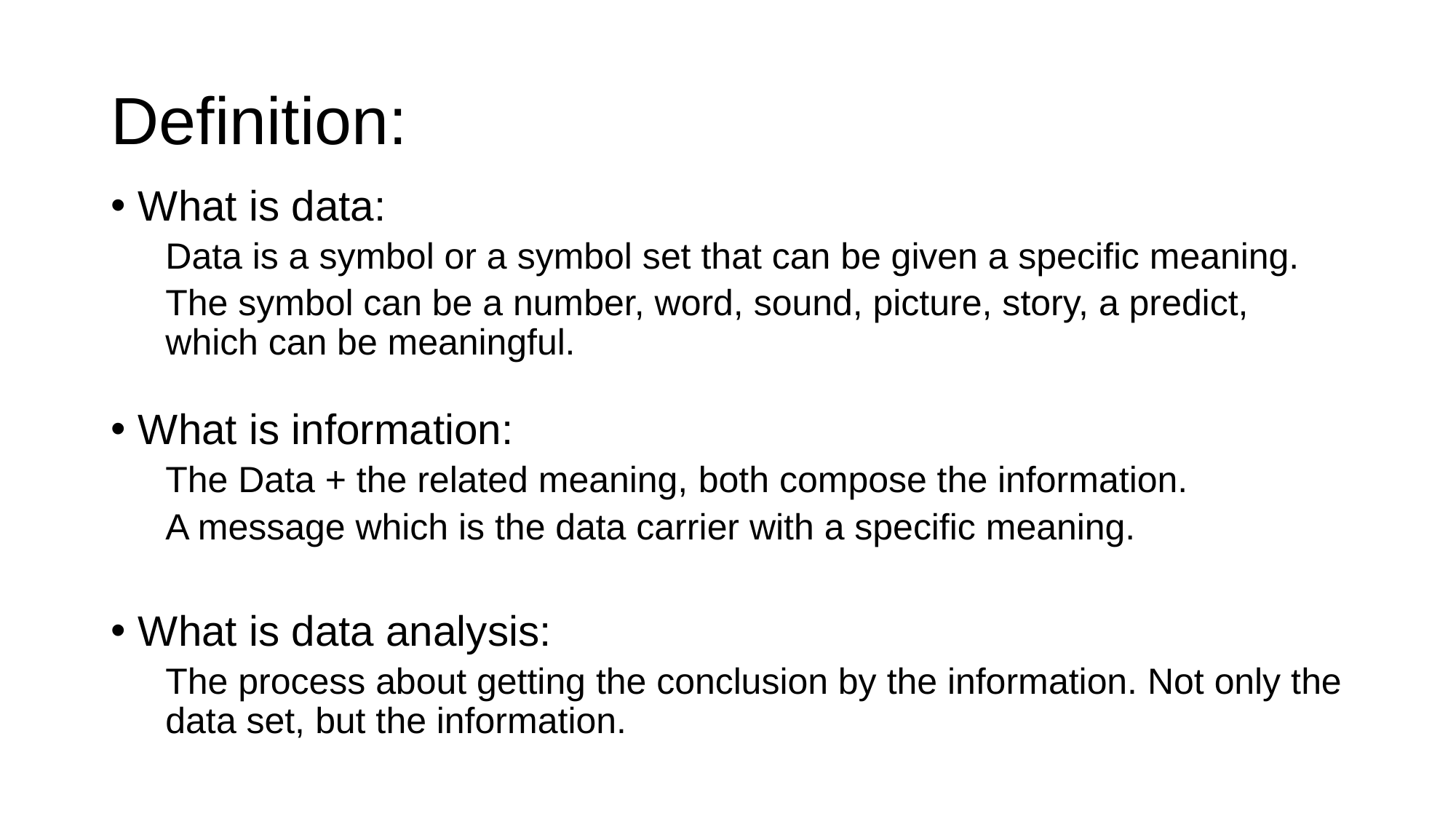

# Definition:
What is data:
Data is a symbol or a symbol set that can be given a specific meaning.
The symbol can be a number, word, sound, picture, story, a predict, which can be meaningful.

What is information:
The Data + the related meaning, both compose the information.
A message which is the data carrier with a specific meaning.

What is data analysis:
The process about getting the conclusion by the information. Not only the data set, but the information.